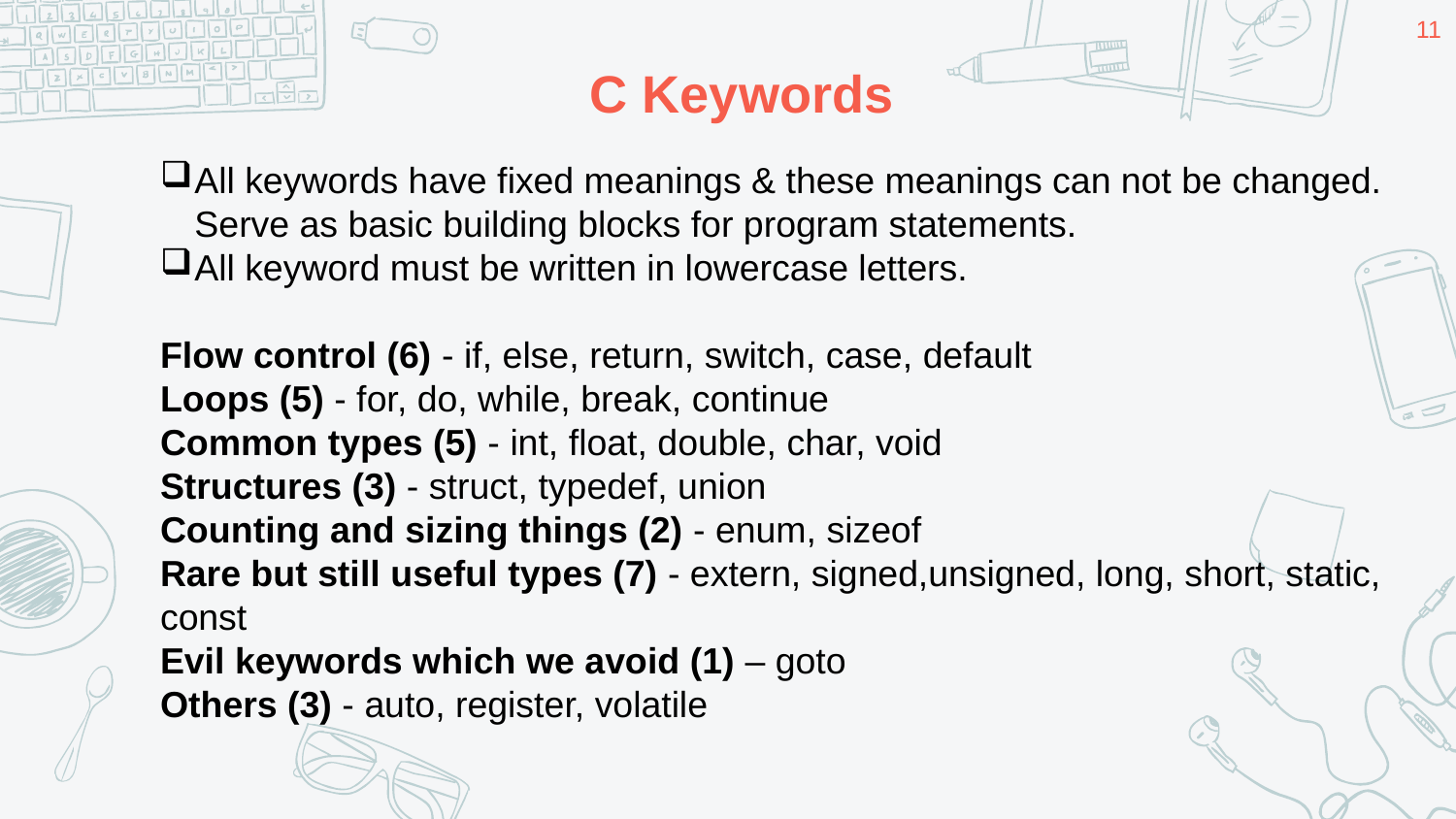

11
# C Keywords
All keywords have fixed meanings & these meanings can not be changed. Serve as basic building blocks for program statements.
All keyword must be written in lowercase letters.

Flow control (6) - if, else, return, switch, case, default
Loops (5) - for, do, while, break, continue
Common types (5) - int, float, double, char, void
Structures (3) - struct, typedef, union
Counting and sizing things (2) - enum, sizeof
Rare but still useful types (7) - extern, signed,unsigned, long, short, static, const
Evil keywords which we avoid (1) – goto
Others (3) - auto, register, volatile